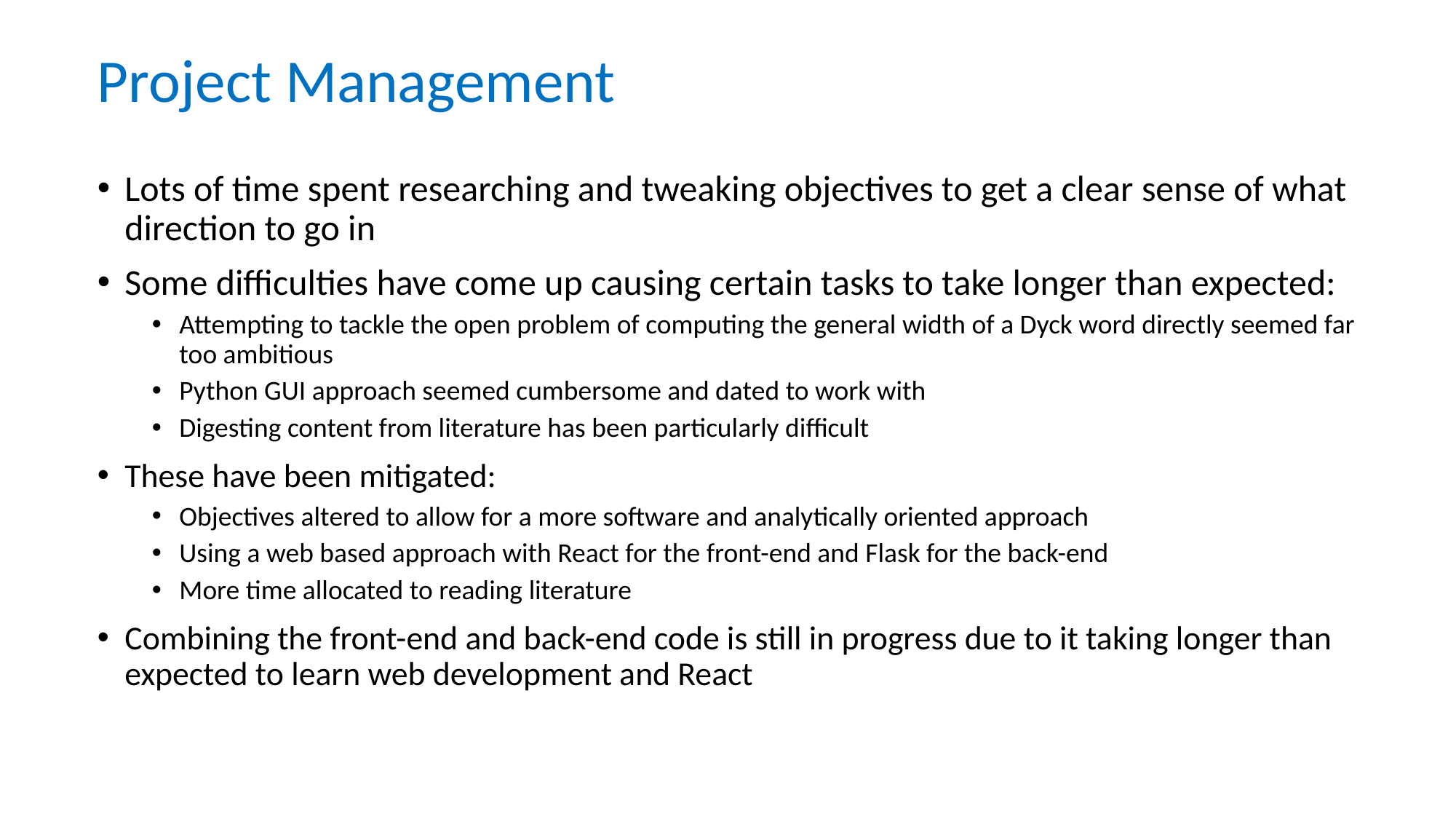

# Project Management
Lots of time spent researching and tweaking objectives to get a clear sense of what direction to go in
Some difficulties have come up causing certain tasks to take longer than expected:
Attempting to tackle the open problem of computing the general width of a Dyck word directly seemed far too ambitious
Python GUI approach seemed cumbersome and dated to work with
Digesting content from literature has been particularly difficult
These have been mitigated:
Objectives altered to allow for a more software and analytically oriented approach
Using a web based approach with React for the front-end and Flask for the back-end
More time allocated to reading literature
Combining the front-end and back-end code is still in progress due to it taking longer than expected to learn web development and React